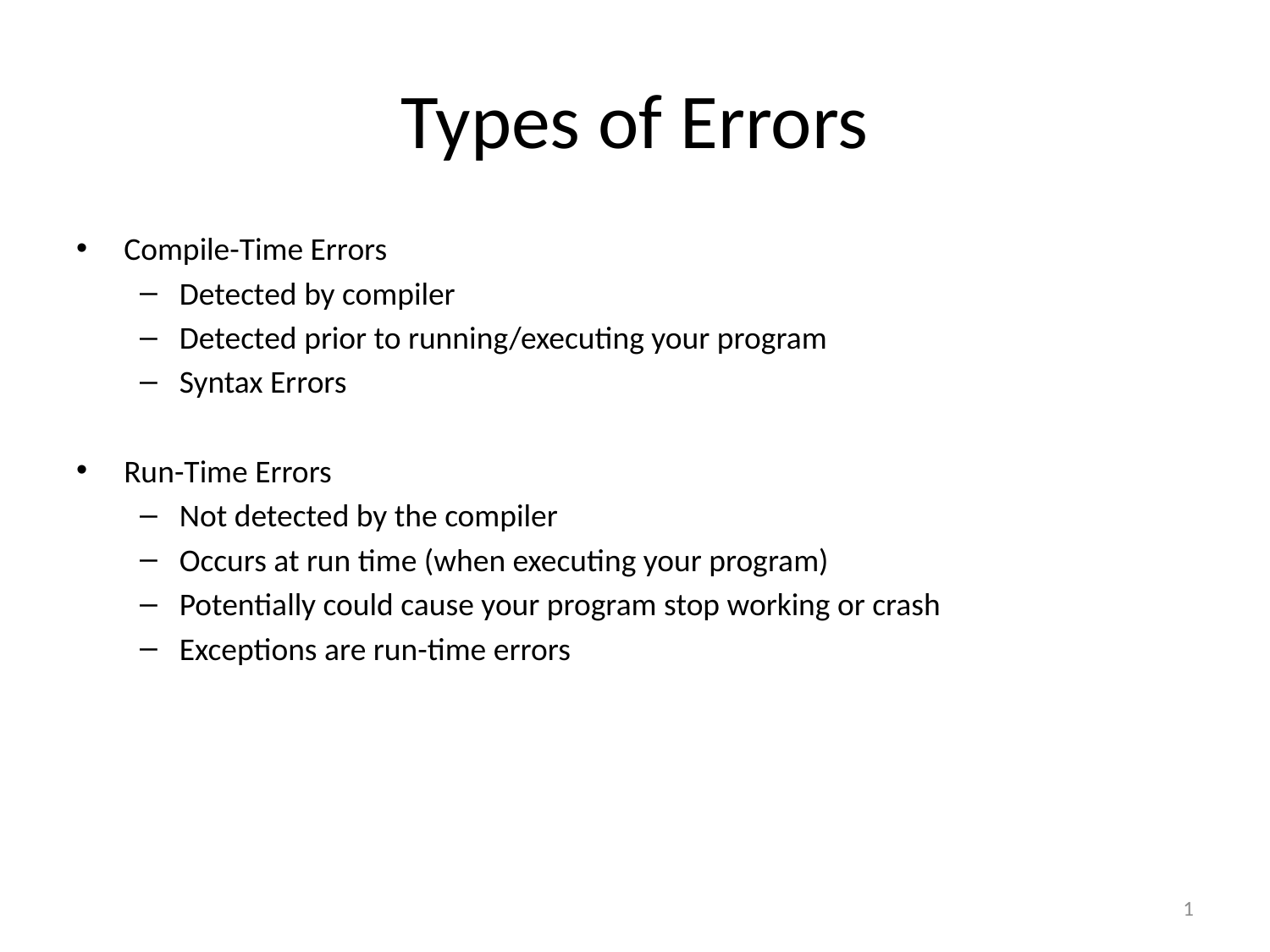

# Types of Errors
Compile-Time Errors
Detected by compiler
Detected prior to running/executing your program
Syntax Errors

Run-Time Errors
Not detected by the compiler
Occurs at run time (when executing your program)
Potentially could cause your program stop working or crash
Exceptions are run-time errors

1